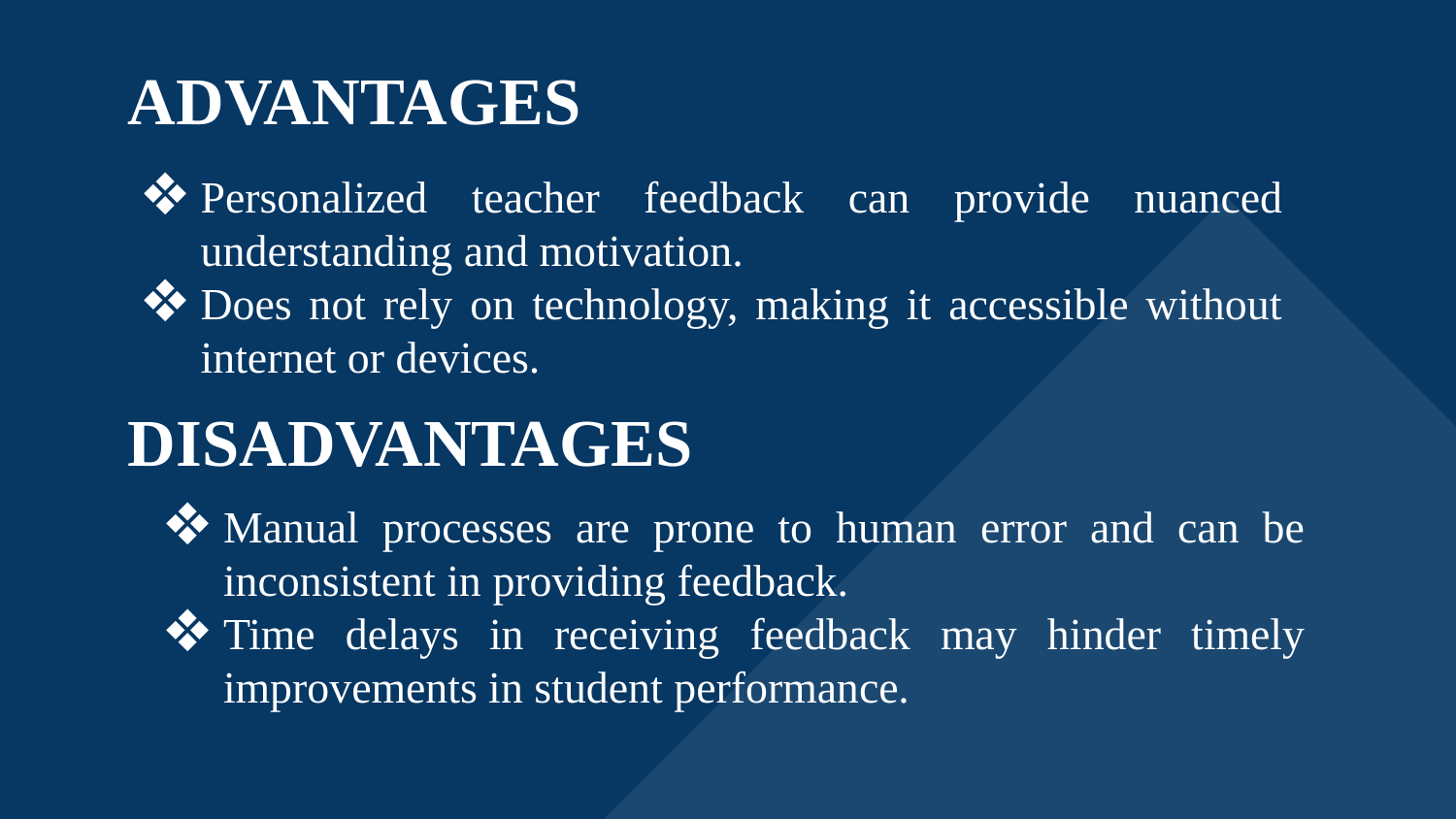

ADVANTAGES
Personalized teacher feedback can provide nuanced understanding and motivation.
Does not rely on technology, making it accessible without internet or devices.

DISADVANTAGES
Manual processes are prone to human error and can be inconsistent in providing feedback.
Time delays in receiving feedback may hinder timely improvements in student performance.